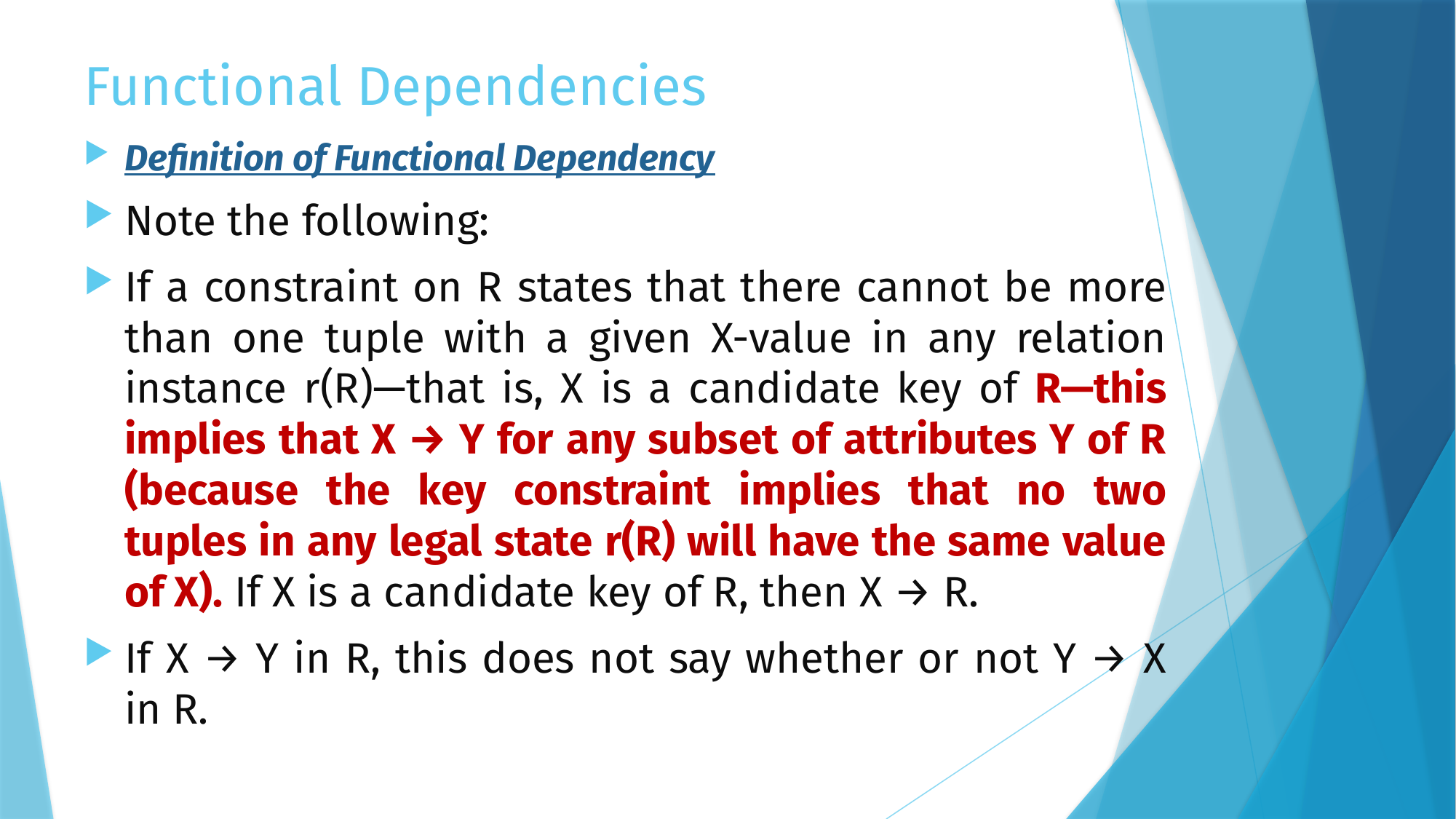

# Functional Dependencies
Definition of Functional Dependency
Note the following:
If a constraint on R states that there cannot be more than one tuple with a given X-value in any relation instance r(R)—that is, X is a candidate key of R—this implies that X → Y for any subset of attributes Y of R (because the key constraint implies that no two tuples in any legal state r(R) will have the same value of X). If X is a candidate key of R, then X → R.
If X → Y in R, this does not say whether or not Y → X in R.